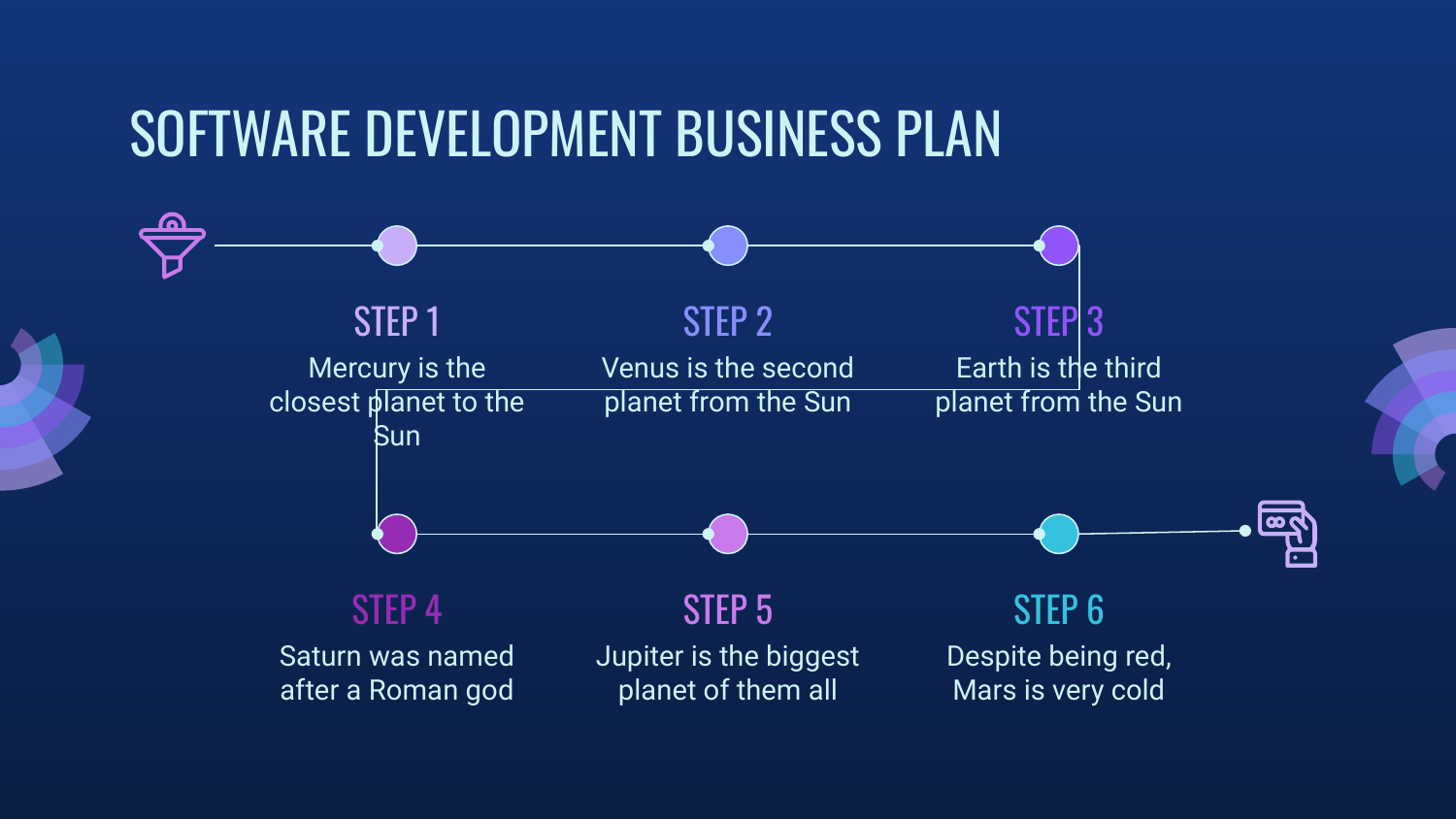

# SOFTWARE DEVELOPMENT BUSINESS PLAN

STEP 1
Mercury is the closest planet to the Sun
STEP 2
Venus is the second planet from the Sun
STEP 3
Earth is the third planet from the Sun

STEP 4
Saturn was named after a Roman god
STEP 5
Jupiter is the biggest planet of them all
STEP 6
Despite being red, Mars is very cold